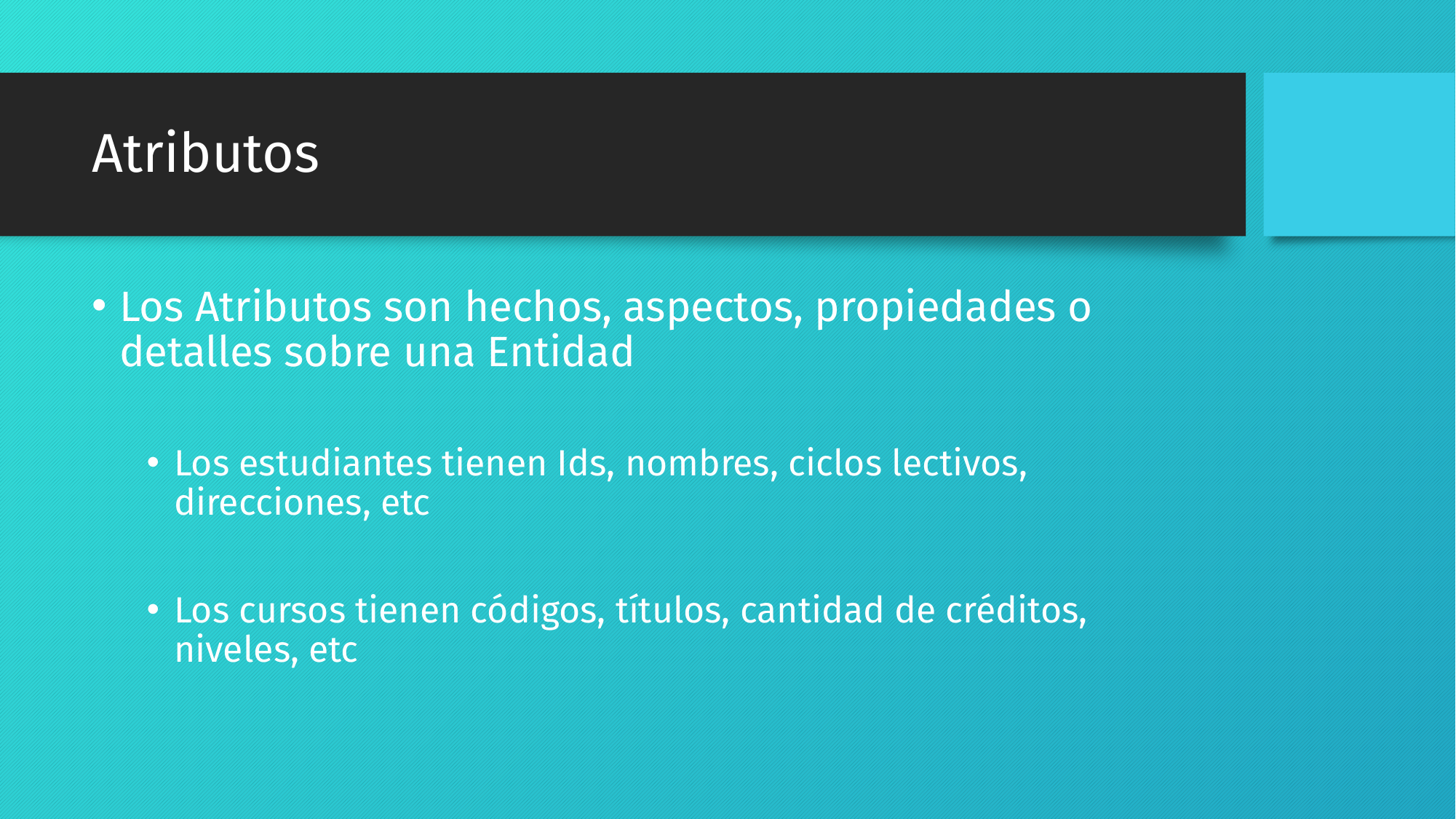

# Atributos
Los Atributos son hechos, aspectos, propiedades o detalles sobre una Entidad

Los estudiantes tienen Ids, nombres, ciclos lectivos, direcciones, etc

Los cursos tienen códigos, títulos, cantidad de créditos, niveles, etc